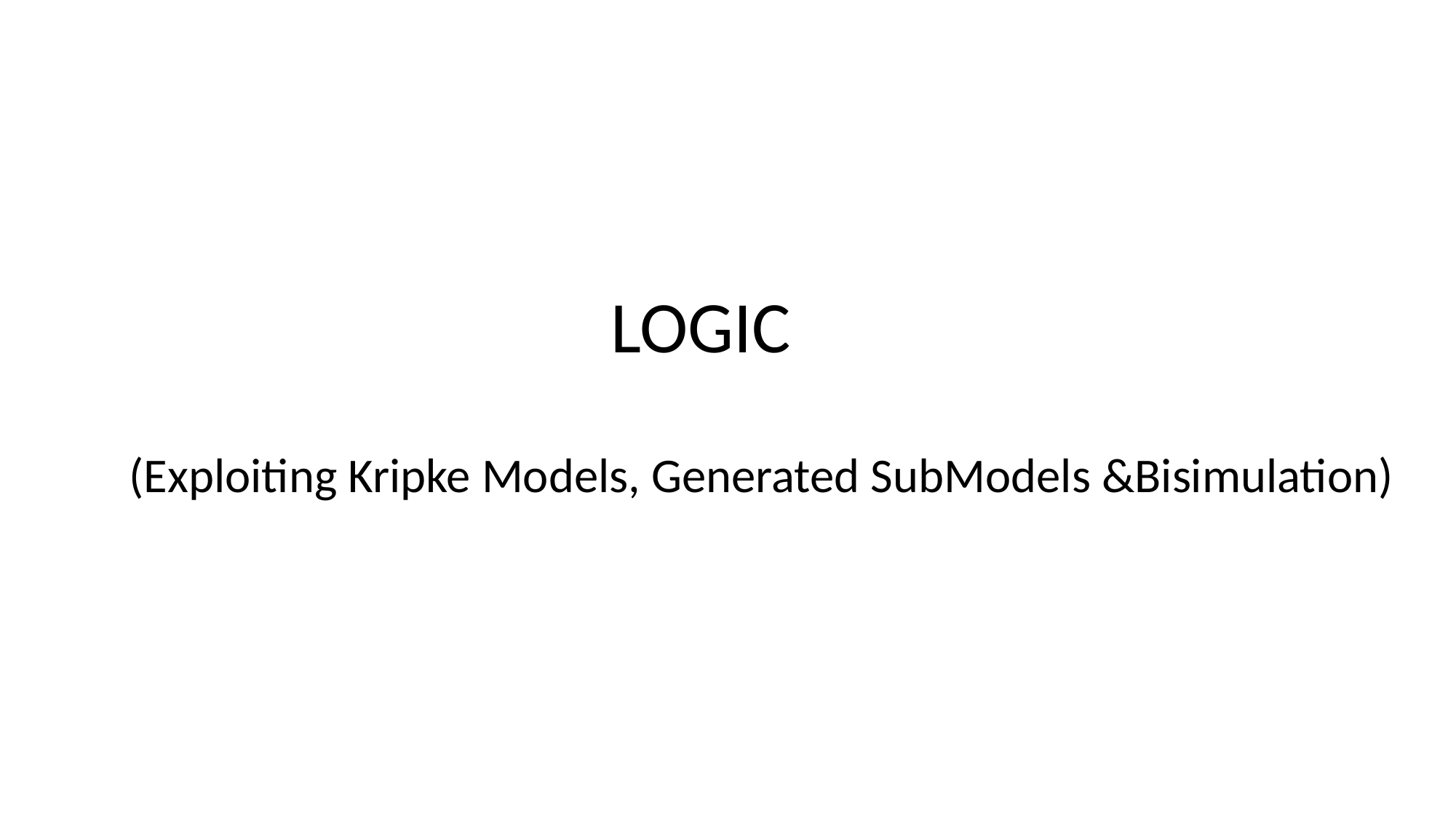

LOGIC

	(Exploiting Kripke Models, Generated SubModels &Bisimulation)